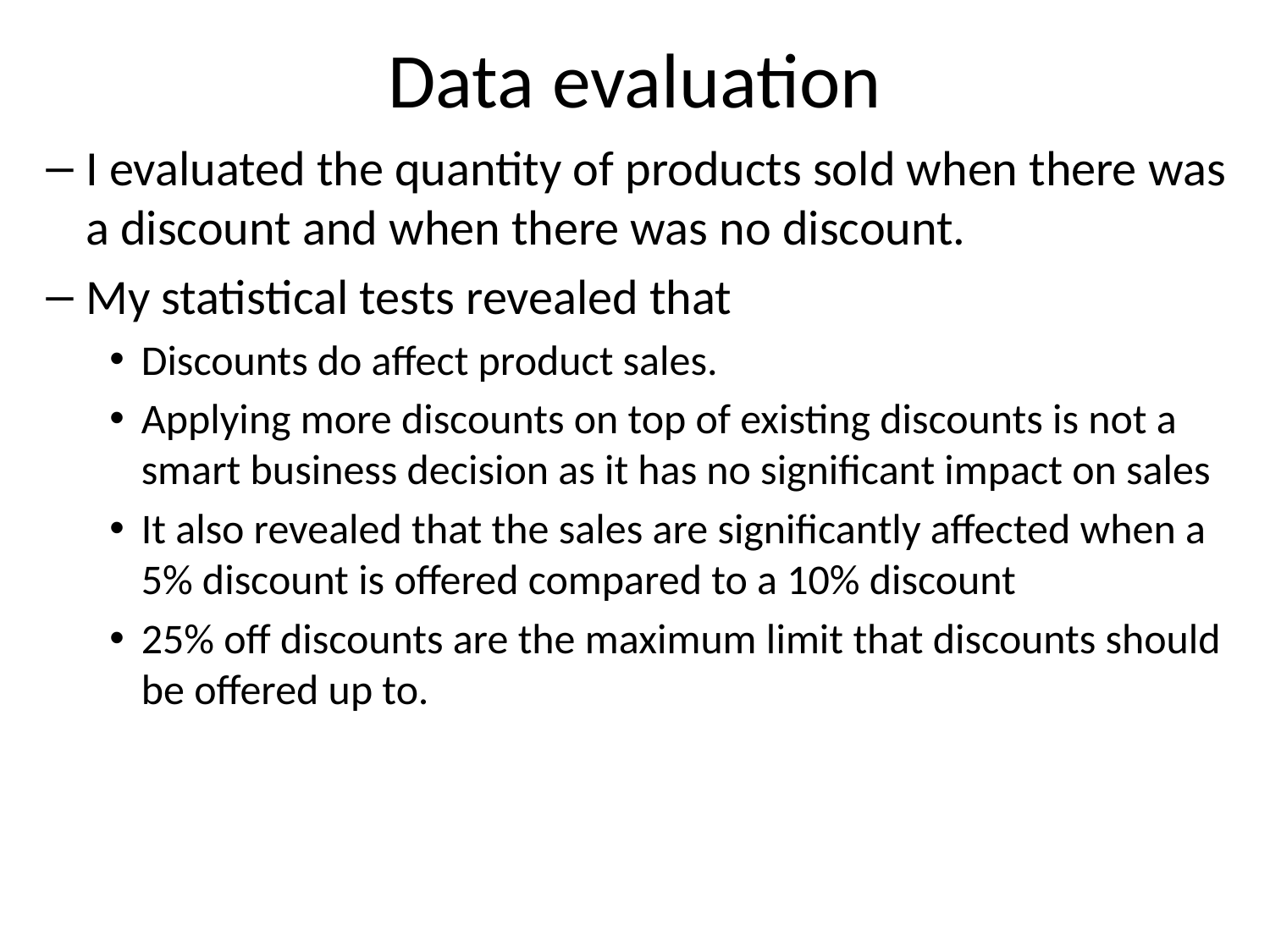

# Data evaluation

I evaluated the quantity of products sold when there was a discount and when there was no discount.
My statistical tests revealed that
Discounts do affect product sales.
Applying more discounts on top of existing discounts is not a smart business decision as it has no significant impact on sales
It also revealed that the sales are significantly affected when a 5% discount is offered compared to a 10% discount
25% off discounts are the maximum limit that discounts should be offered up to.